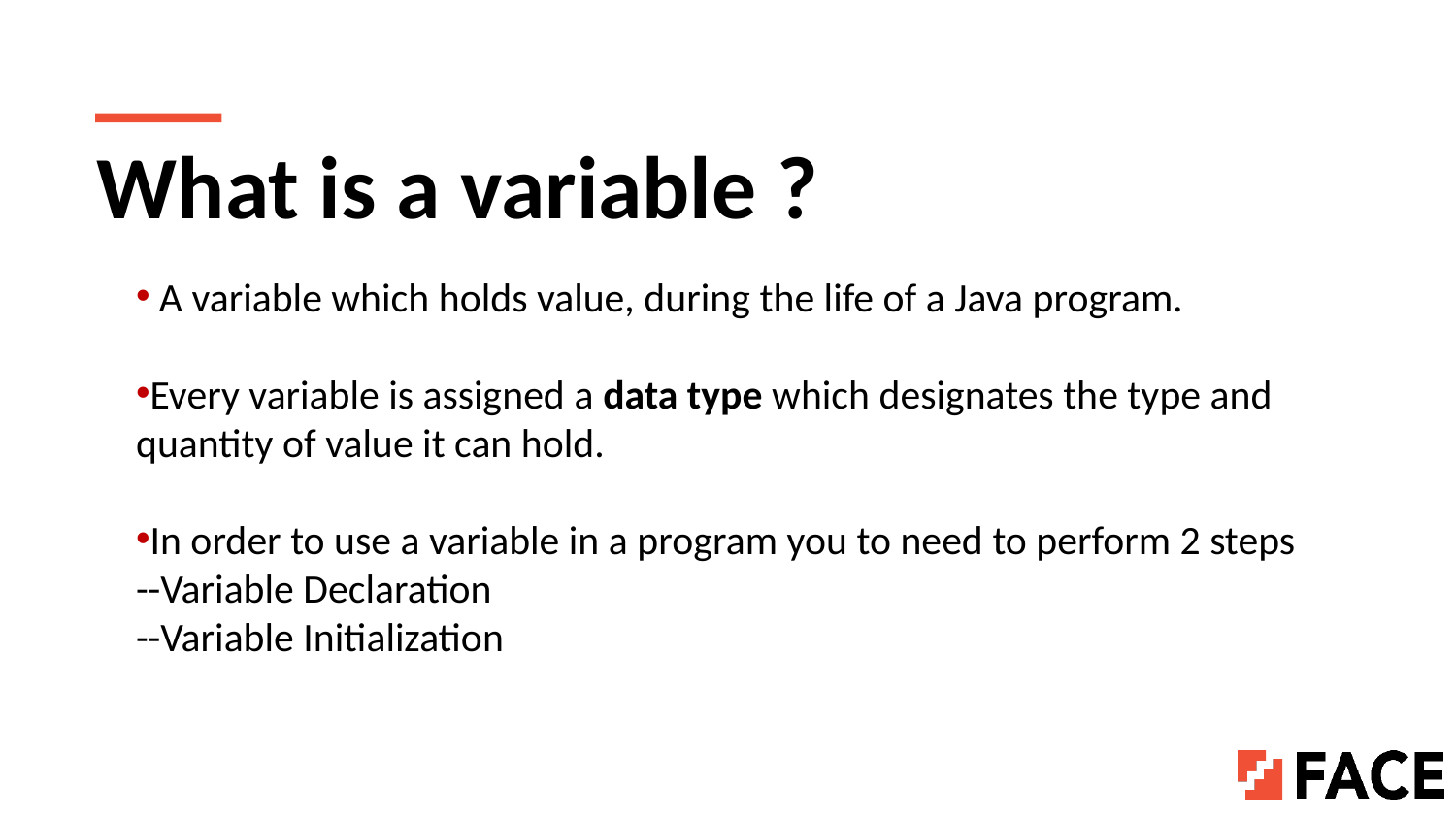

# What is a variable ?
 A variable which holds value, during the life of a Java program.

Every variable is assigned a data type which designates the type and quantity of value it can hold.

In order to use a variable in a program you to need to perform 2 steps
--Variable Declaration
--Variable Initialization